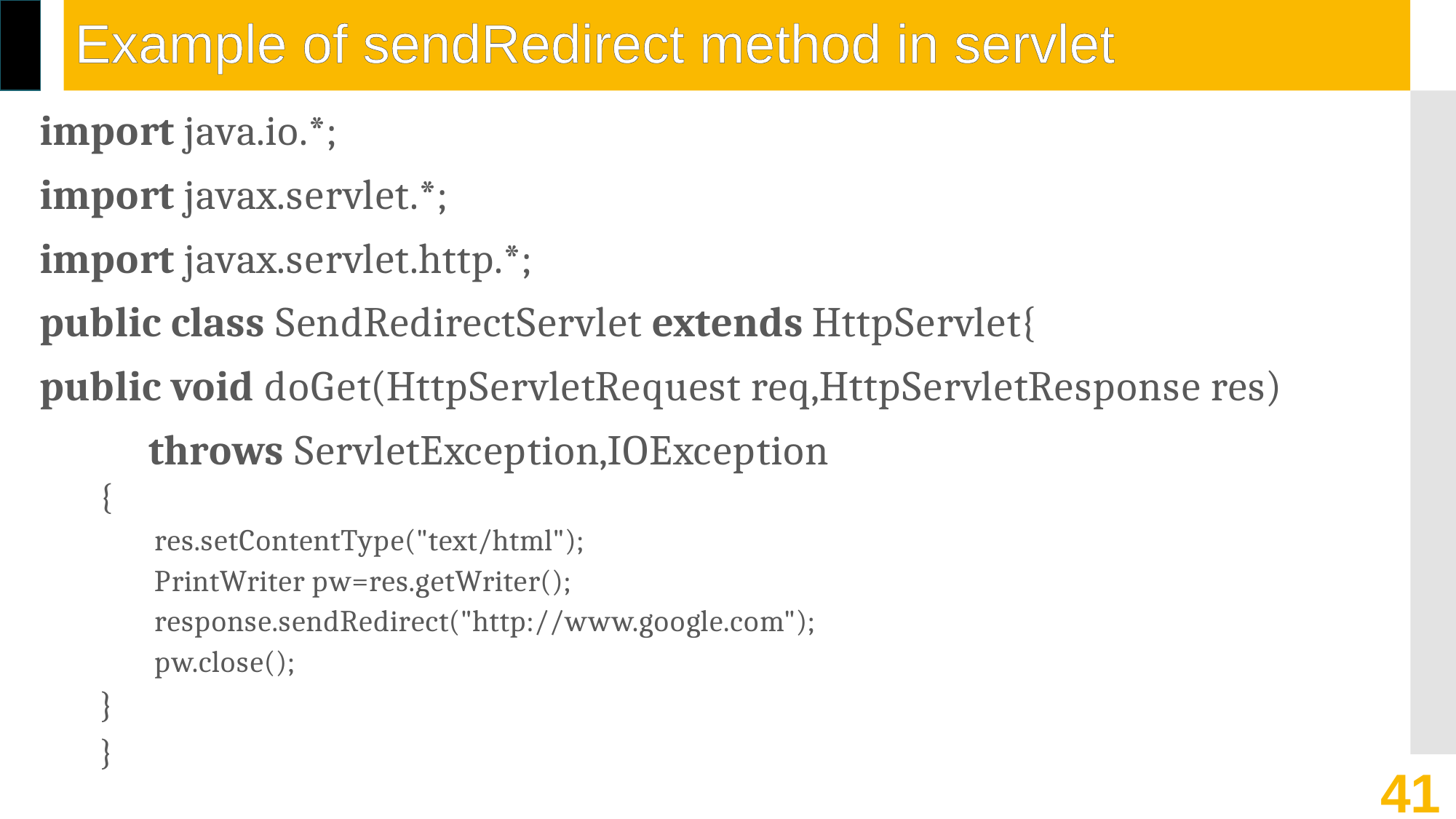

# Example of sendRedirect method in servlet
import java.io.*;
import javax.servlet.*;
import javax.servlet.http.*;
public class SendRedirectServlet extends HttpServlet{
public void doGet(HttpServletRequest req,HttpServletResponse res)
	throws ServletException,IOException
{
res.setContentType("text/html");
PrintWriter pw=res.getWriter();
response.sendRedirect("http://www.google.com");
pw.close();
}
}
41